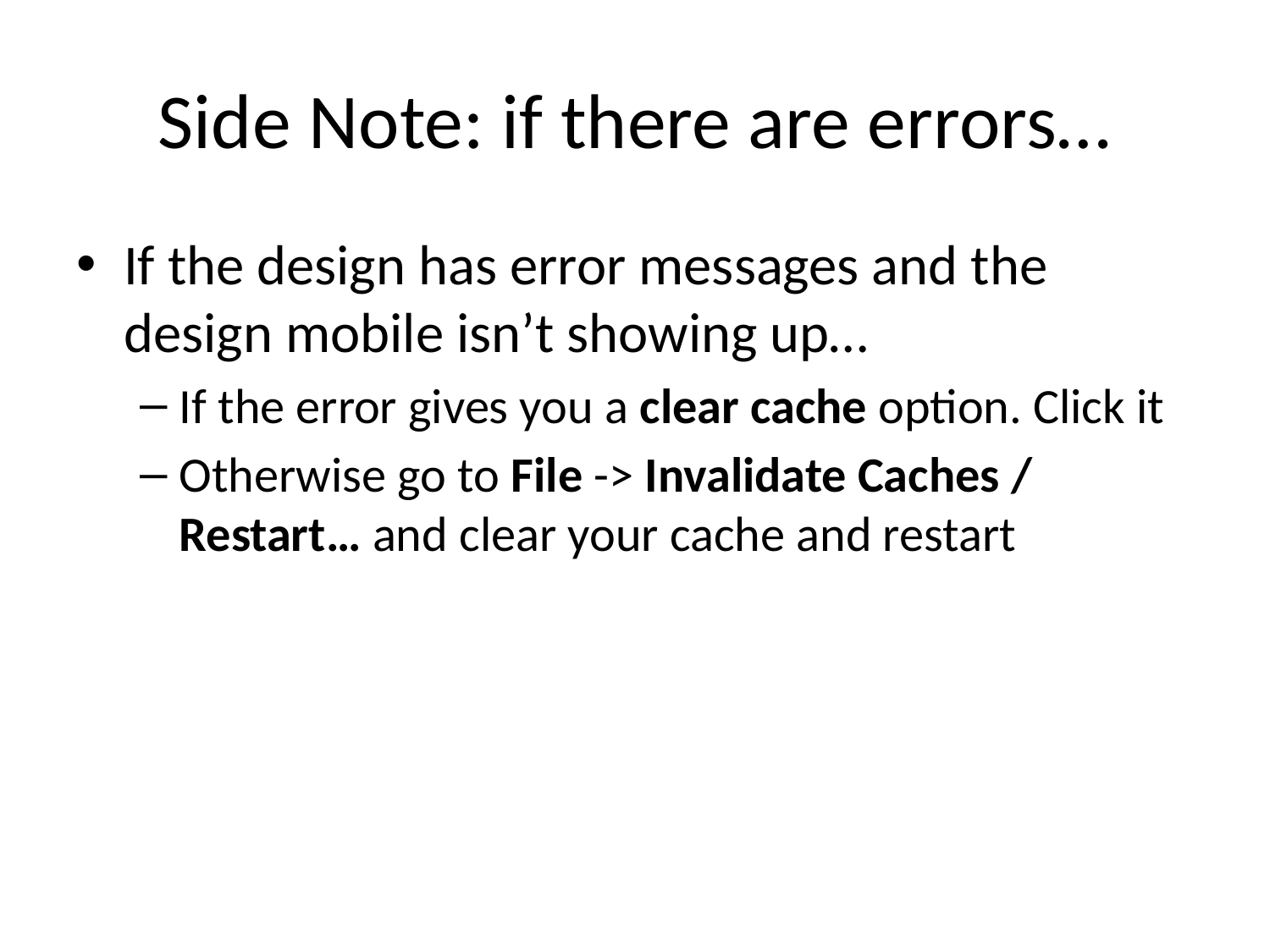

# Side Note: if there are errors…
If the design has error messages and the design mobile isn’t showing up…
If the error gives you a clear cache option. Click it
Otherwise go to File -> Invalidate Caches / Restart… and clear your cache and restart